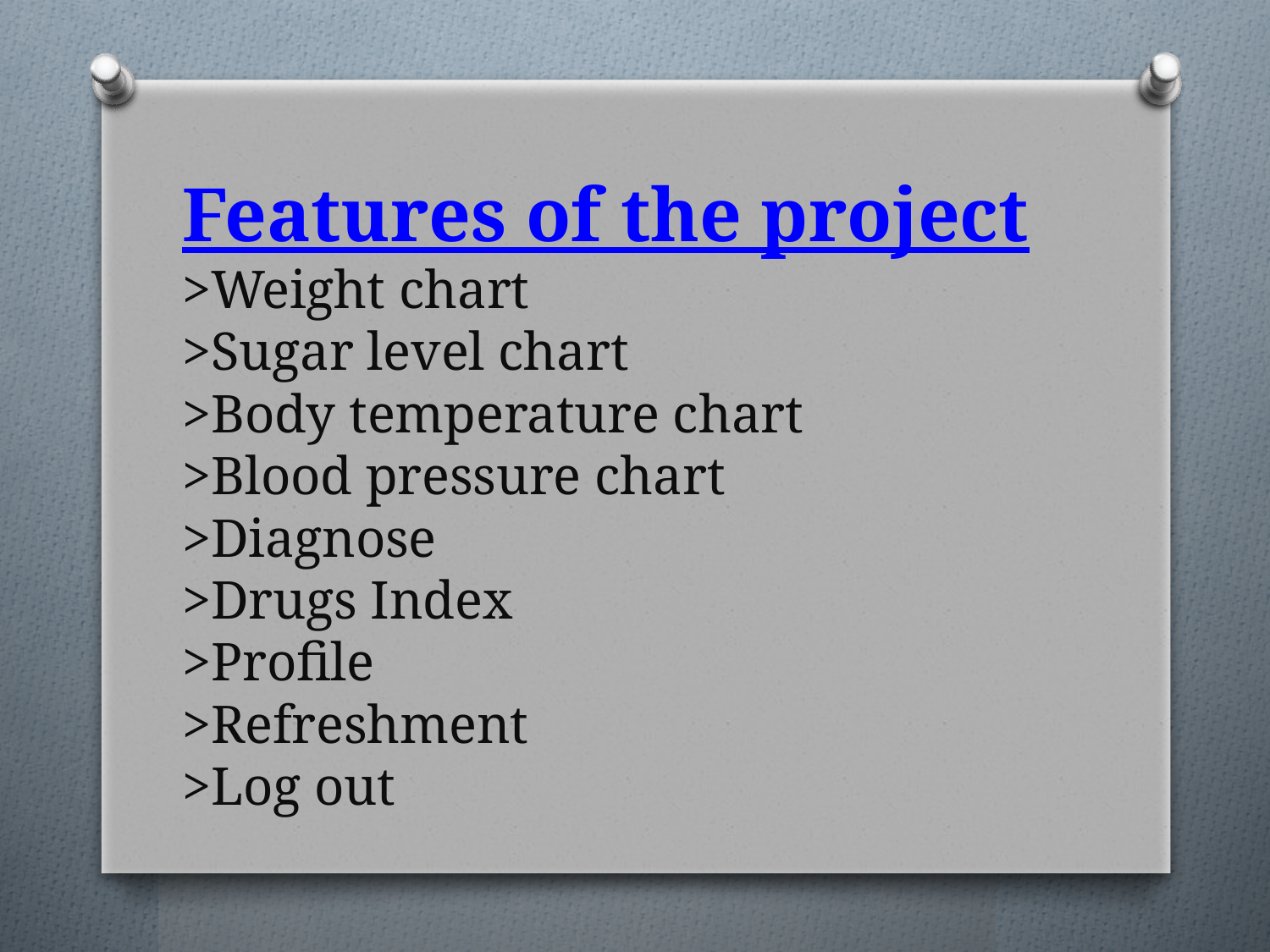

# Features of the project >Weight chart >Sugar level chart >Body temperature chart >Blood pressure chart >Diagnose >Drugs Index >Profile >Refreshment >Log out